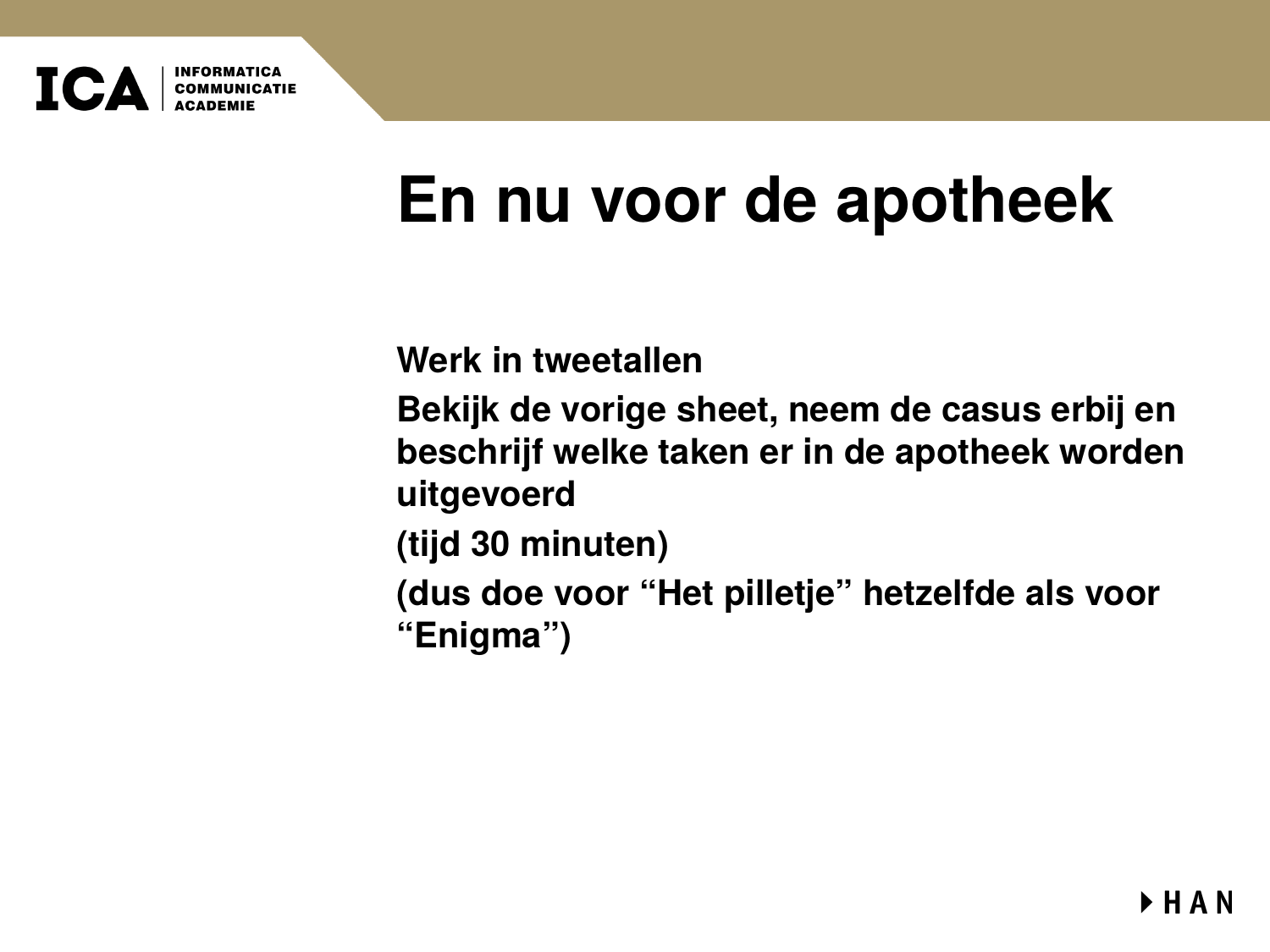

# En nu voor de apotheek

Werk in tweetallen
Bekijk de vorige sheet, neem de casus erbij en beschrijf welke taken er in de apotheek worden uitgevoerd
(tijd 30 minuten)
(dus doe voor “Het pilletje” hetzelfde als voor “Enigma”)